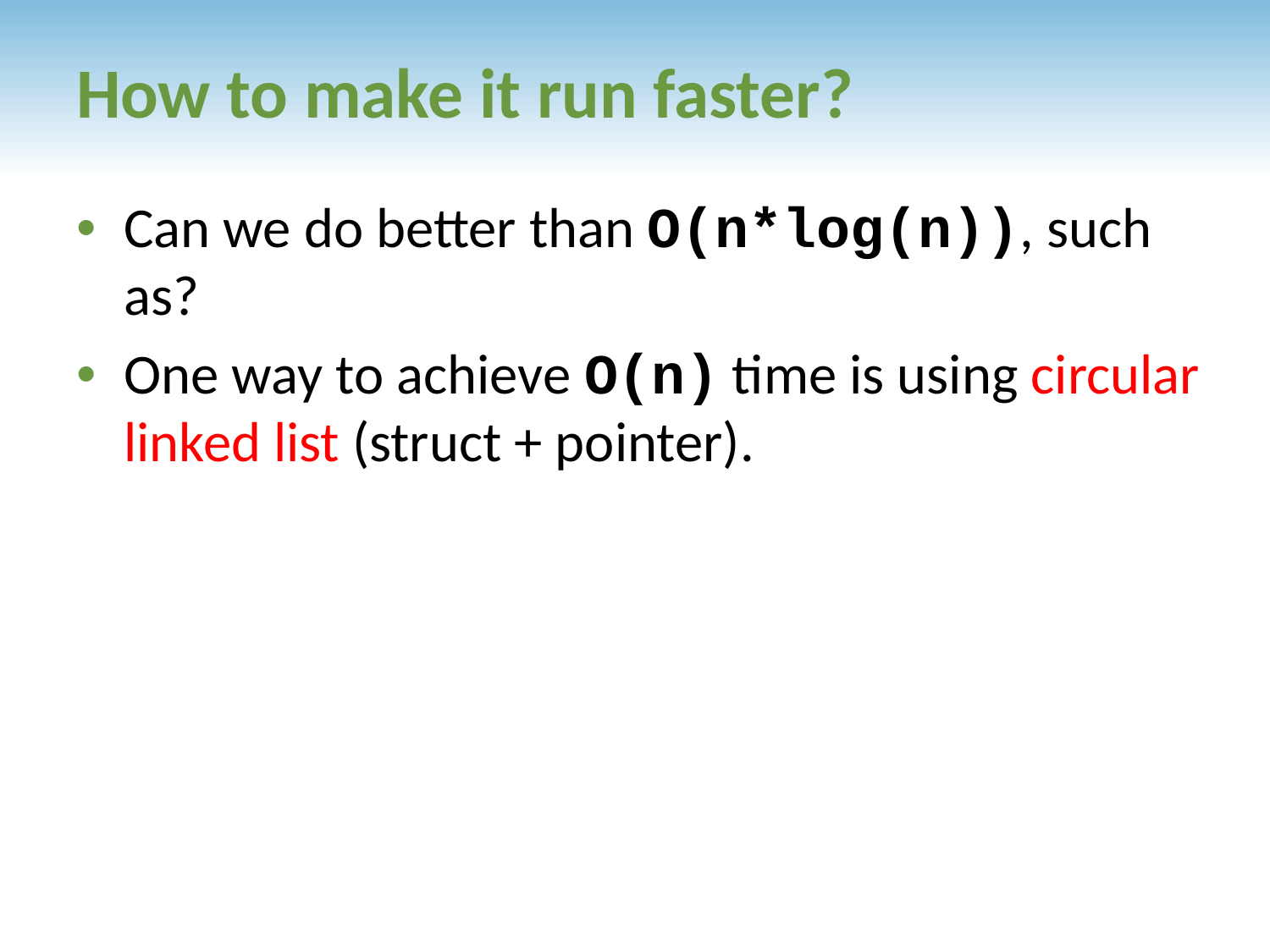

# How to make it run faster?
Can we do better than O(n*log(n)), such as?
One way to achieve O(n) time is using circular linked list (struct + pointer).